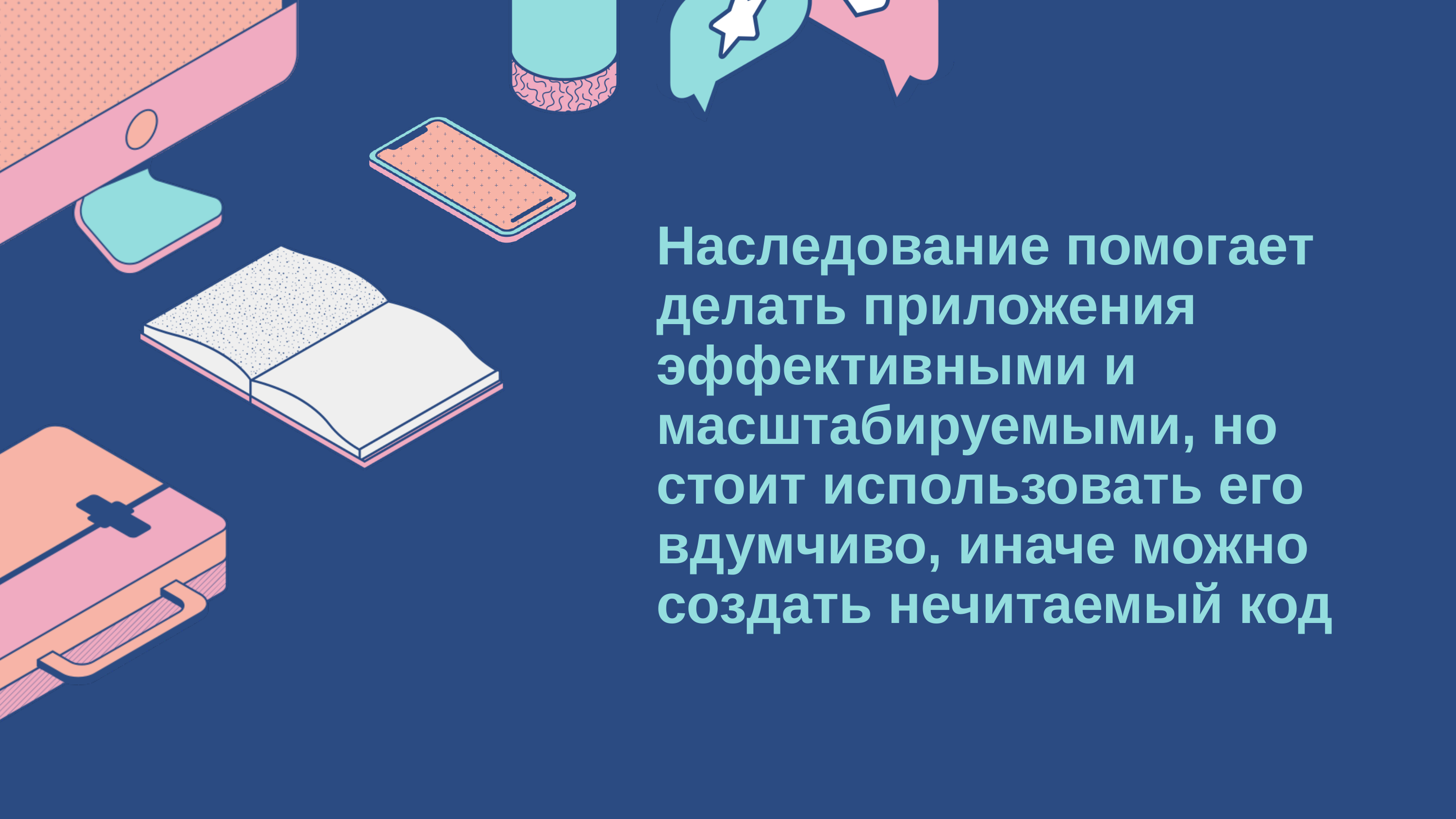

Наследование помогает делать приложения эффективными и масштабируемыми, но стоит использовать его вдумчиво, иначе можно создать нечитаемый код